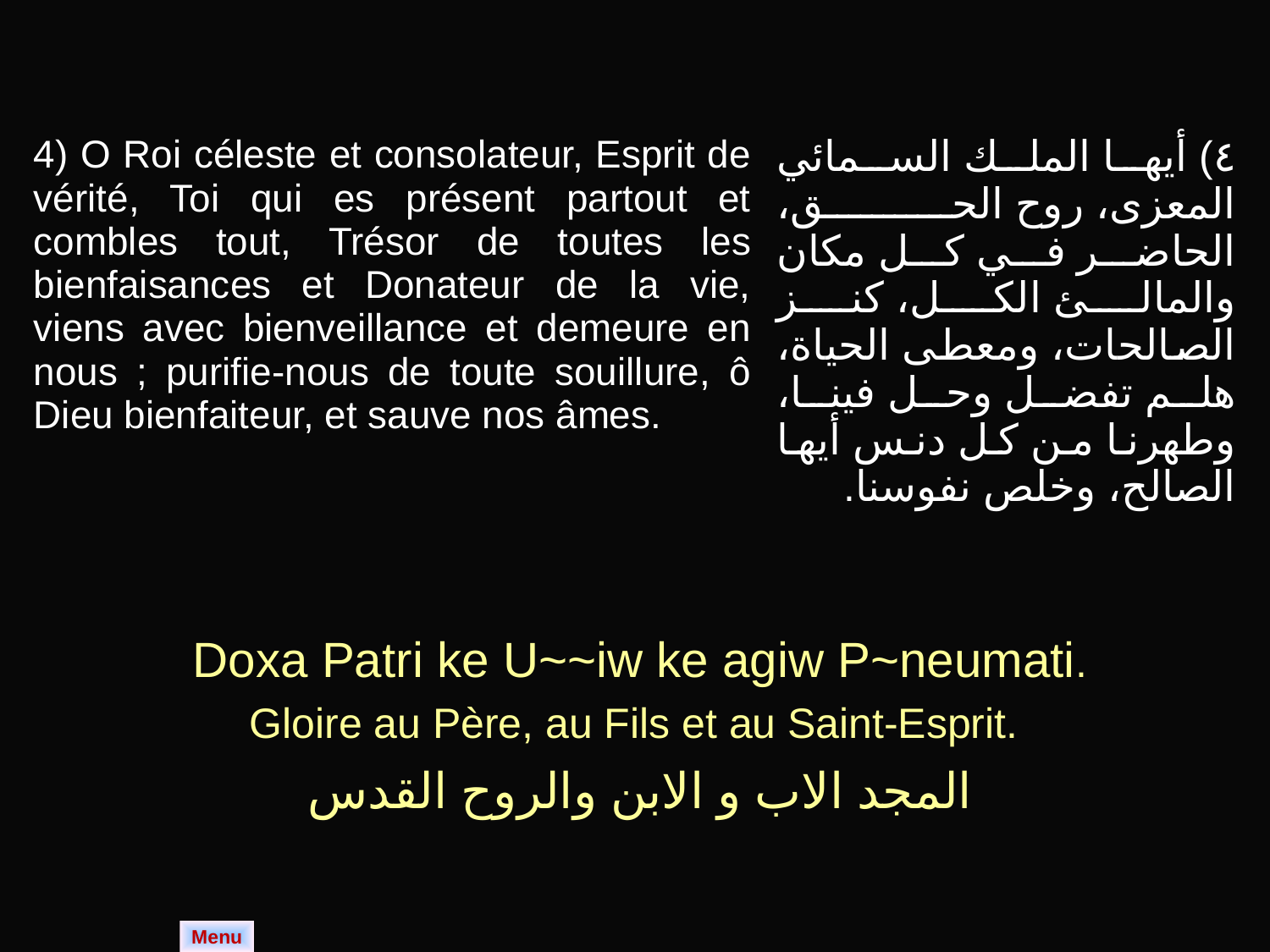

| 4) O Roi céleste et consolateur, Esprit de vérité, Toi qui es présent partout et combles tout, Trésor de toutes les bienfaisances et Donateur de la vie, viens avec bienveillance et demeure en nous ; purifie-nous de toute souillure, ô Dieu bienfaiteur, et sauve nos âmes. | ٤) أيها الملك السمائي المعزى، روح الحق، الحاضر في كل مكان والمالئ الكل، كنز الصالحات، ومعطى الحياة، هلم تفضل وحل فينا، وطهرنا من كل دنس أيها الصالح، وخلص نفوسنا. |
| --- | --- |
| Doxa Patri ke U~~iw ke agiw P~neumati. |
| --- |
| Gloire au Père, au Fils et au Saint-Esprit. |
| المجد الاب و الابن والروح القدس |
Menu